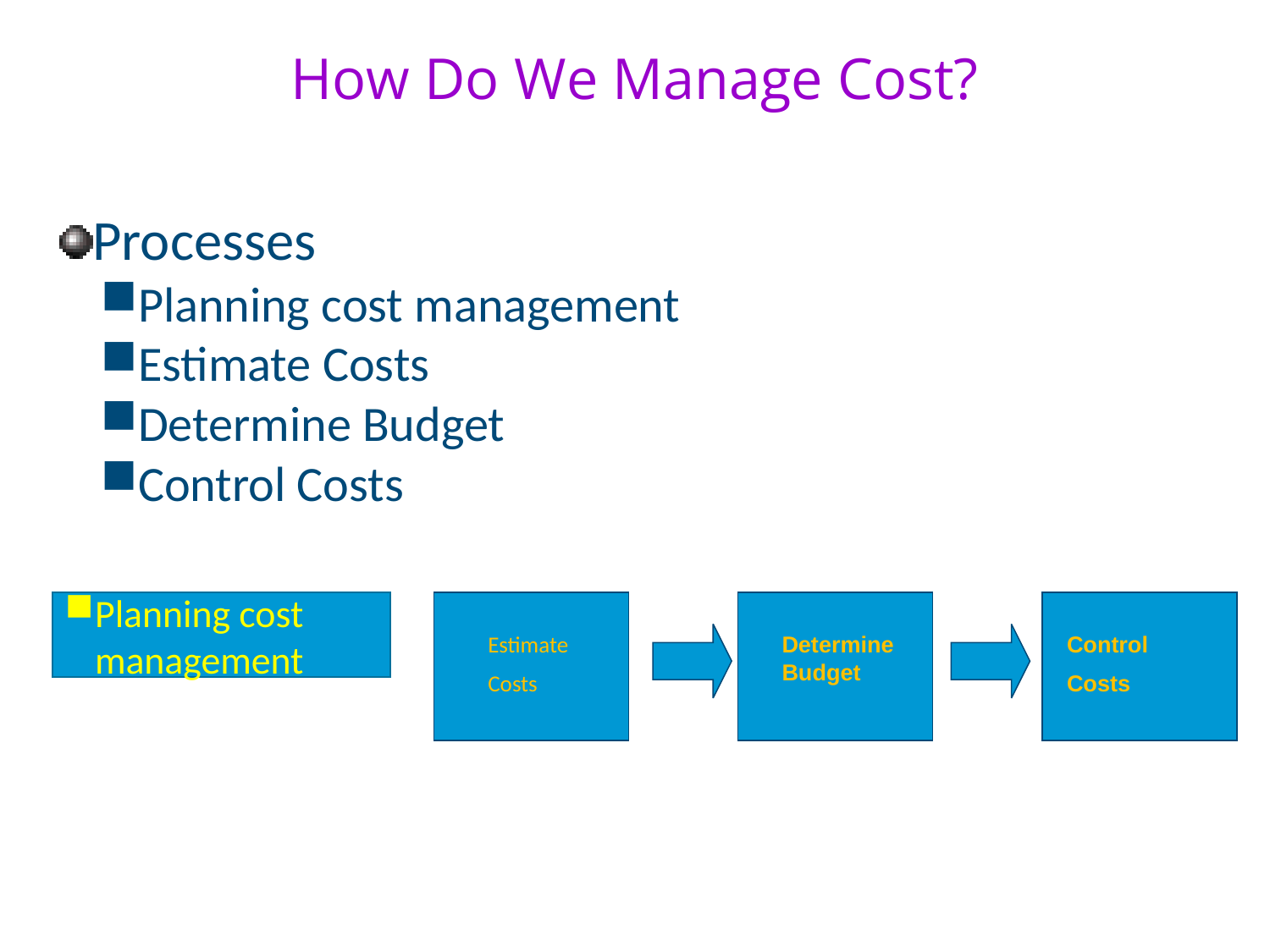

# How Do We Manage Cost?
Processes
Planning cost management
Estimate Costs
Determine Budget
Control Costs

Estimate
Costs

Determine Budget

Control
Costs
Planning cost management